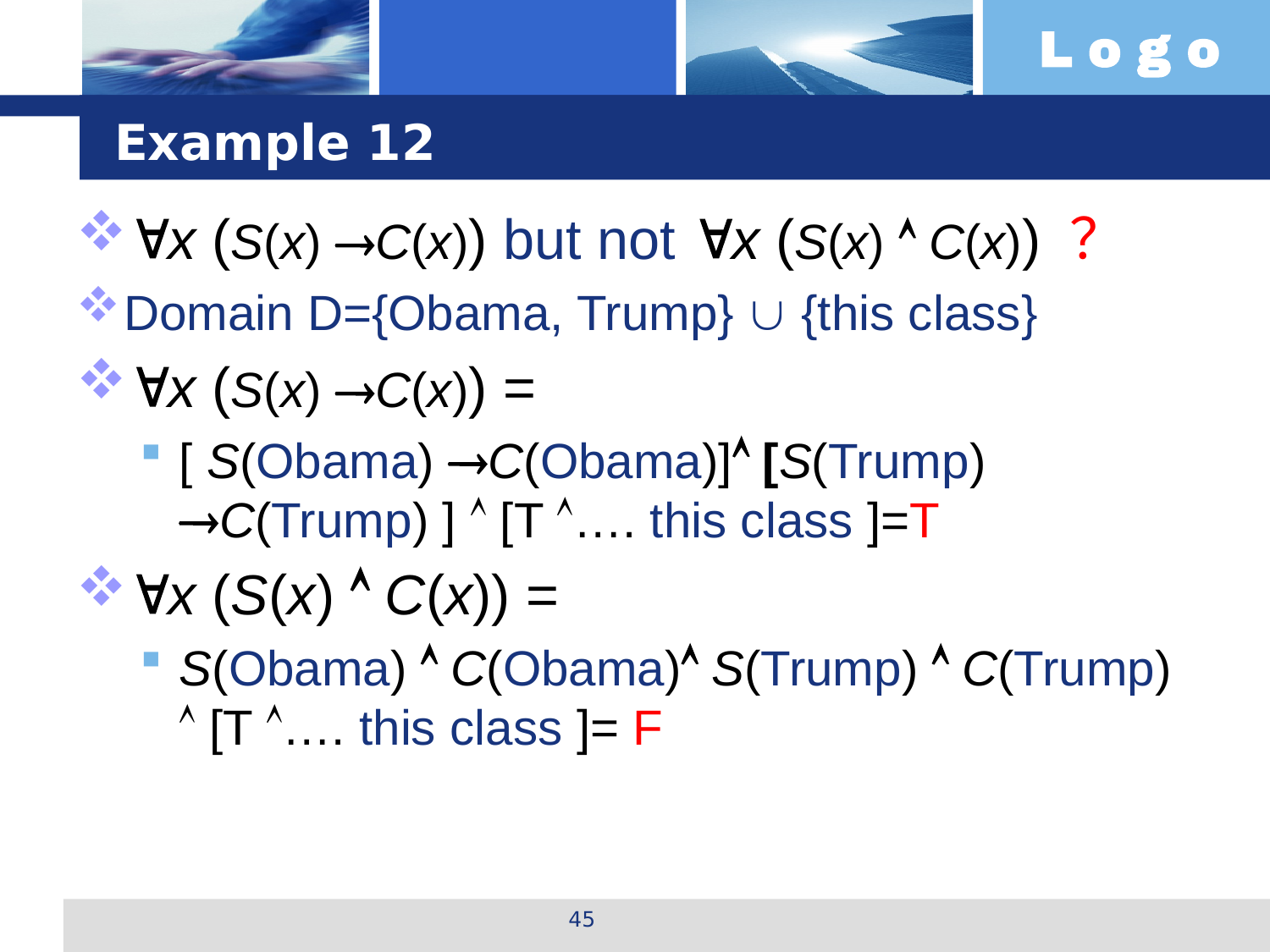

# Example 12
∀x (S(x) →C(x)) but not ∀x (S(x) ∧ C(x)) ？
Domain D={Obama, Trump} ∪ {this class}
∀x (S(x) →C(x)) =
[ S(Obama) →C(Obama)]∧ [S(Trump) →C(Trump) ] ∧ [T ∧…. this class ]=T
∀x (S(x) ∧ C(x)) =
S(Obama) ∧ C(Obama)∧ S(Trump) ∧ C(Trump) ∧ [T ∧…. this class ]= F

45